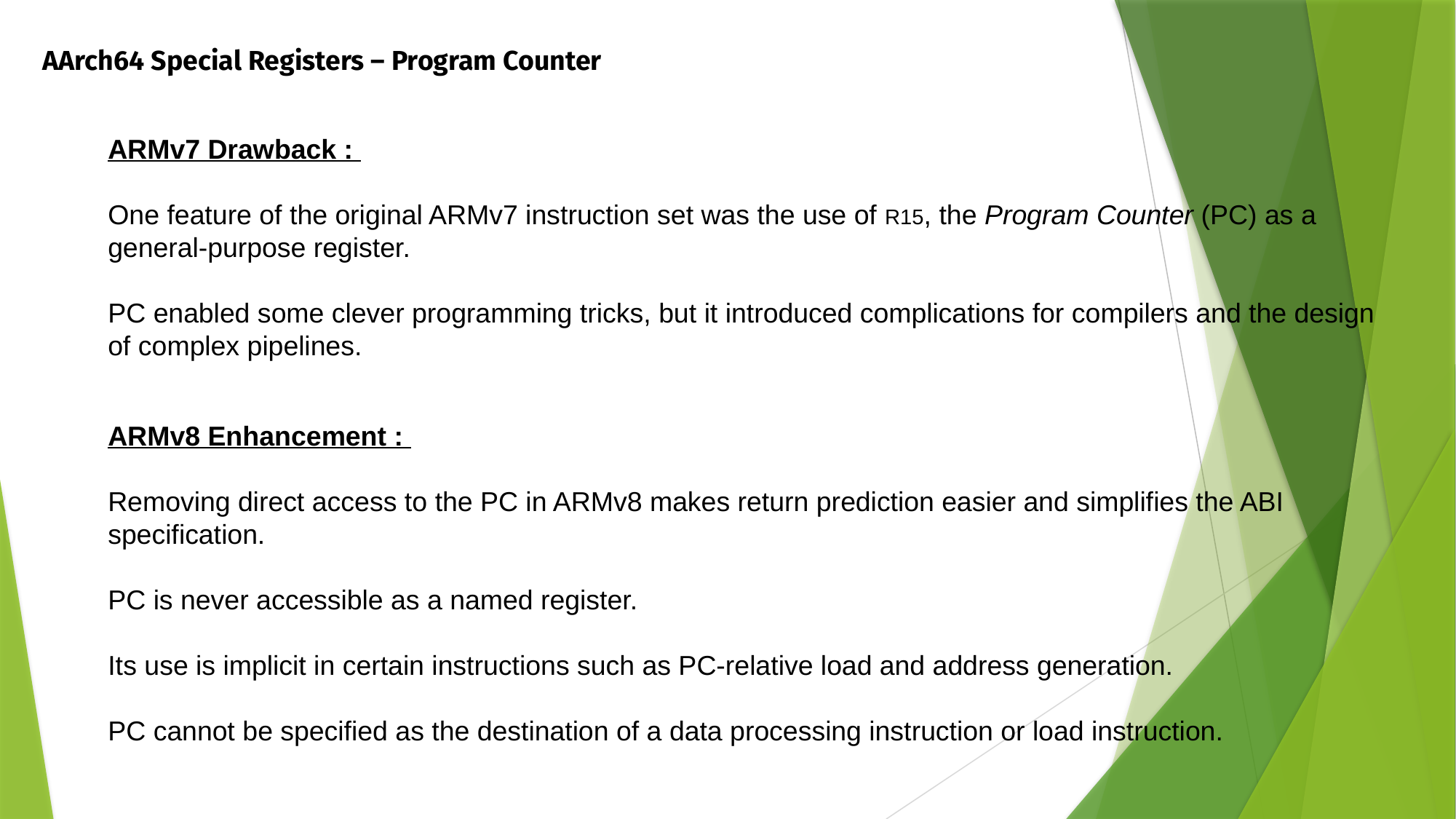

AArch64 Special Registers – Program Counter
ARMv7 Drawback :

One feature of the original ARMv7 instruction set was the use of R15, the Program Counter (PC) as a general-purpose register.

PC enabled some clever programming tricks, but it introduced complications for compilers and the design of complex pipelines.
ARMv8 Enhancement :

Removing direct access to the PC in ARMv8 makes return prediction easier and simplifies the ABI specification.

PC is never accessible as a named register.

Its use is implicit in certain instructions such as PC-relative load and address generation.

PC cannot be specified as the destination of a data processing instruction or load instruction.